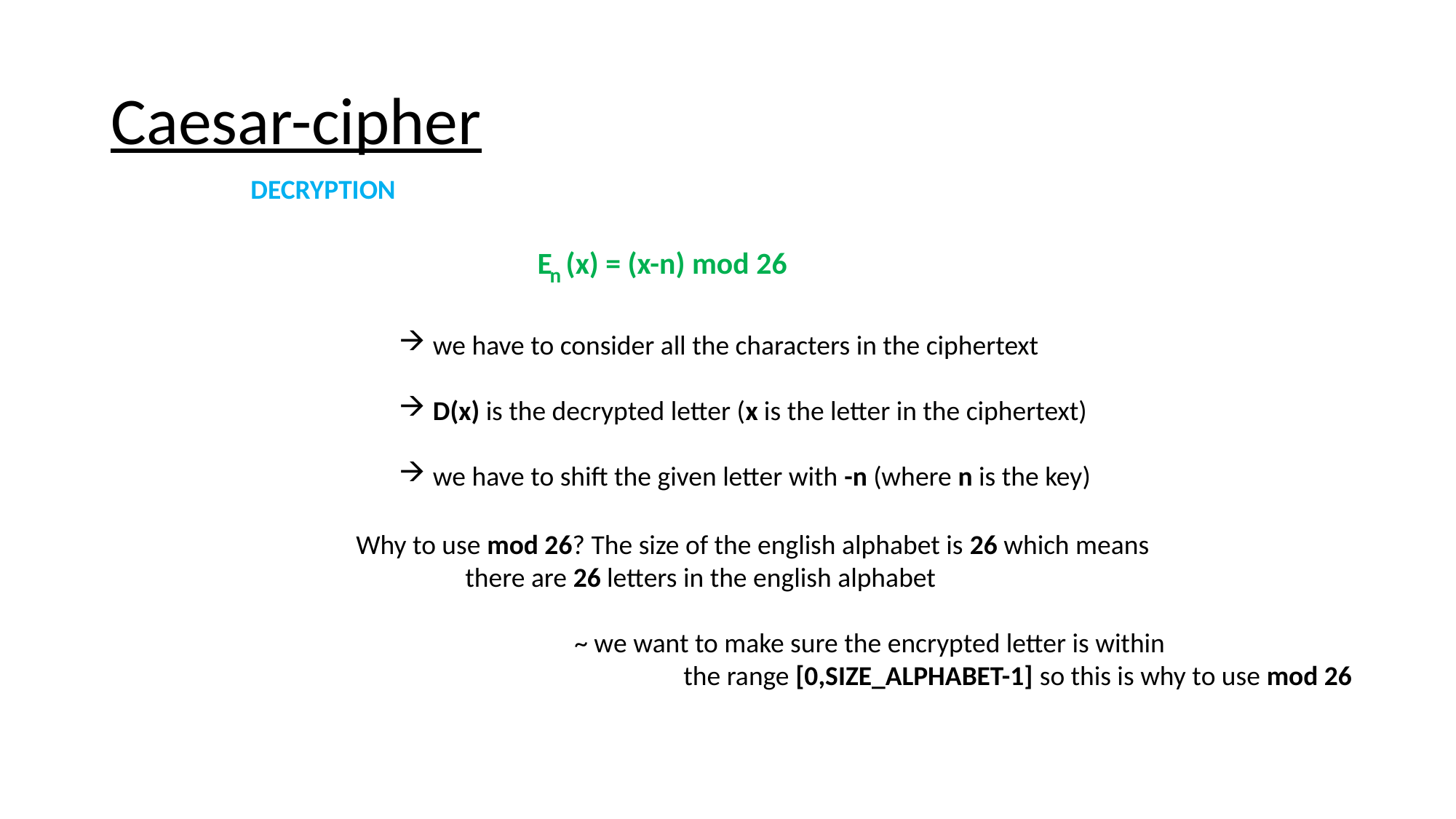

# Caesar-cipher
DECRYPTION
E  (x) = (x-n) mod 26
n
we have to consider all the characters in the ciphertext

D(x) is the decrypted letter (x is the letter in the ciphertext)

we have to shift the given letter with -n (where n is the key)
Why to use mod 26? The size of the english alphabet is 26 which means
	there are 26 letters in the english alphabet

		~ we want to make sure the encrypted letter is within
			the range [0,SIZE_ALPHABET-1] so this is why to use mod 26